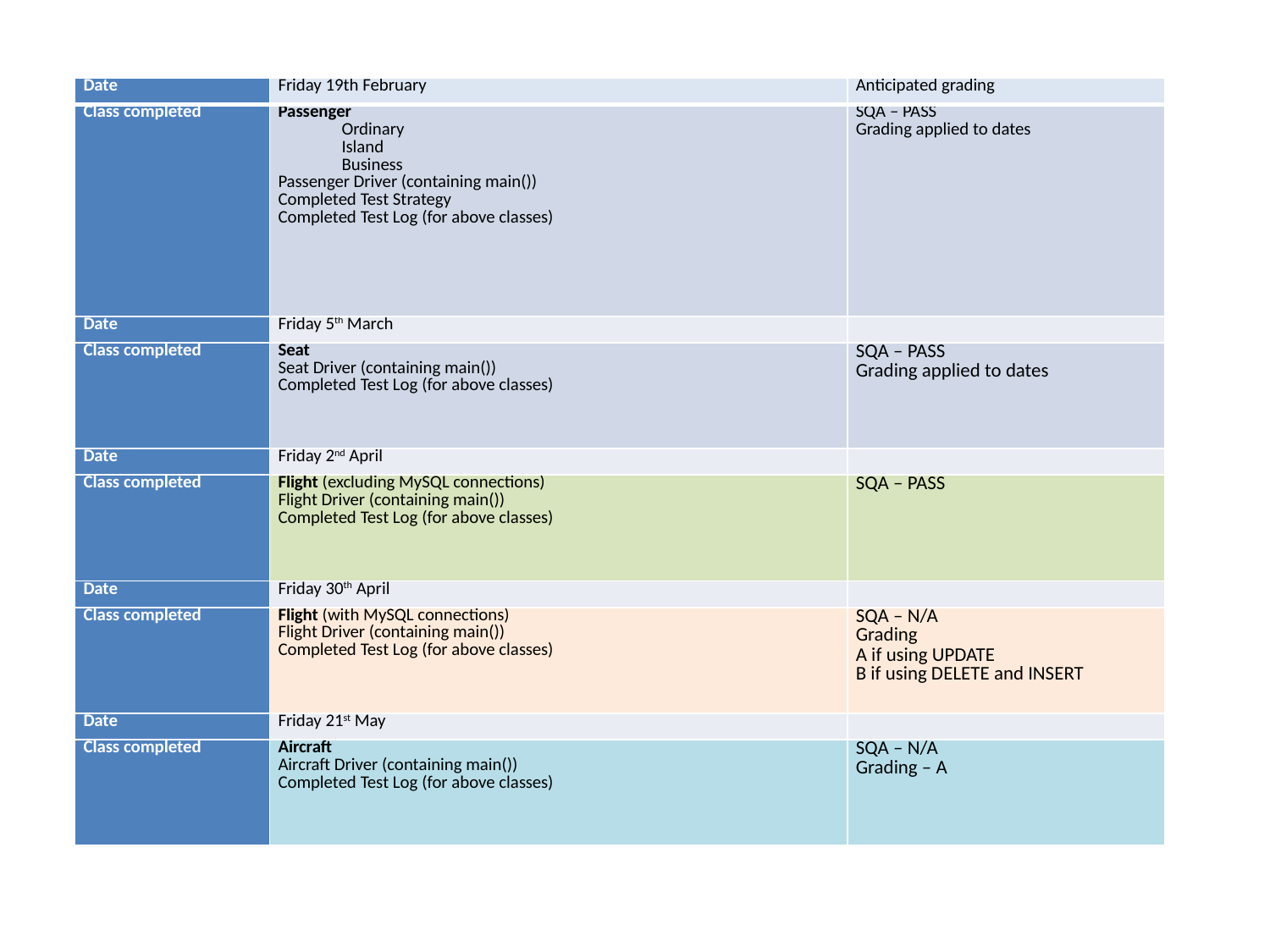

| Date | Friday 19th February | Anticipated grading |
| --- | --- | --- |
| Class completed | Passenger Ordinary Island Business Passenger Driver (containing main()) Completed Test Strategy Completed Test Log (for above classes) | SQA – PASS Grading applied to dates |
| Date | Friday 5th March |  |
| Class completed | Seat Seat Driver (containing main()) Completed Test Log (for above classes) | SQA – PASS Grading applied to dates |
| Date | Friday 2nd April |  |
| Class completed | Flight (excluding MySQL connections) Flight Driver (containing main()) Completed Test Log (for above classes) | SQA – PASS |
| Date | Friday 30th April |  |
| Class completed | Flight (with MySQL connections) Flight Driver (containing main()) Completed Test Log (for above classes) | SQA – N/A Grading A if using UPDATE B if using DELETE and INSERT |
| Date | Friday 21st May |  |
| Class completed | Aircraft Aircraft Driver (containing main()) Completed Test Log (for above classes) | SQA – N/A Grading – A |